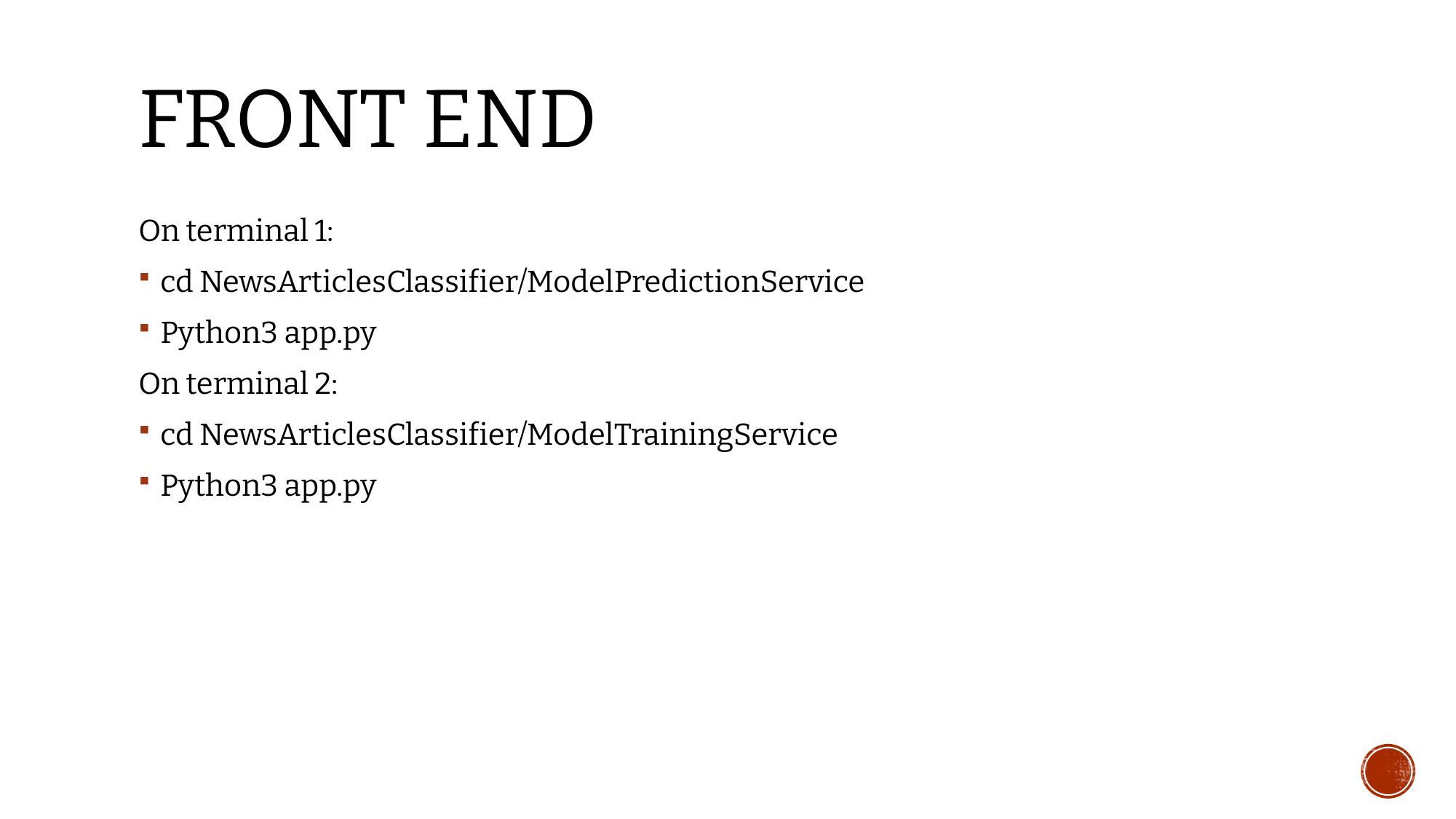

# Front end
On terminal 1:
cd NewsArticlesClassifier/ModelPredictionService
Python3 app.py
On terminal 2:
cd NewsArticlesClassifier/ModelTrainingService
Python3 app.py